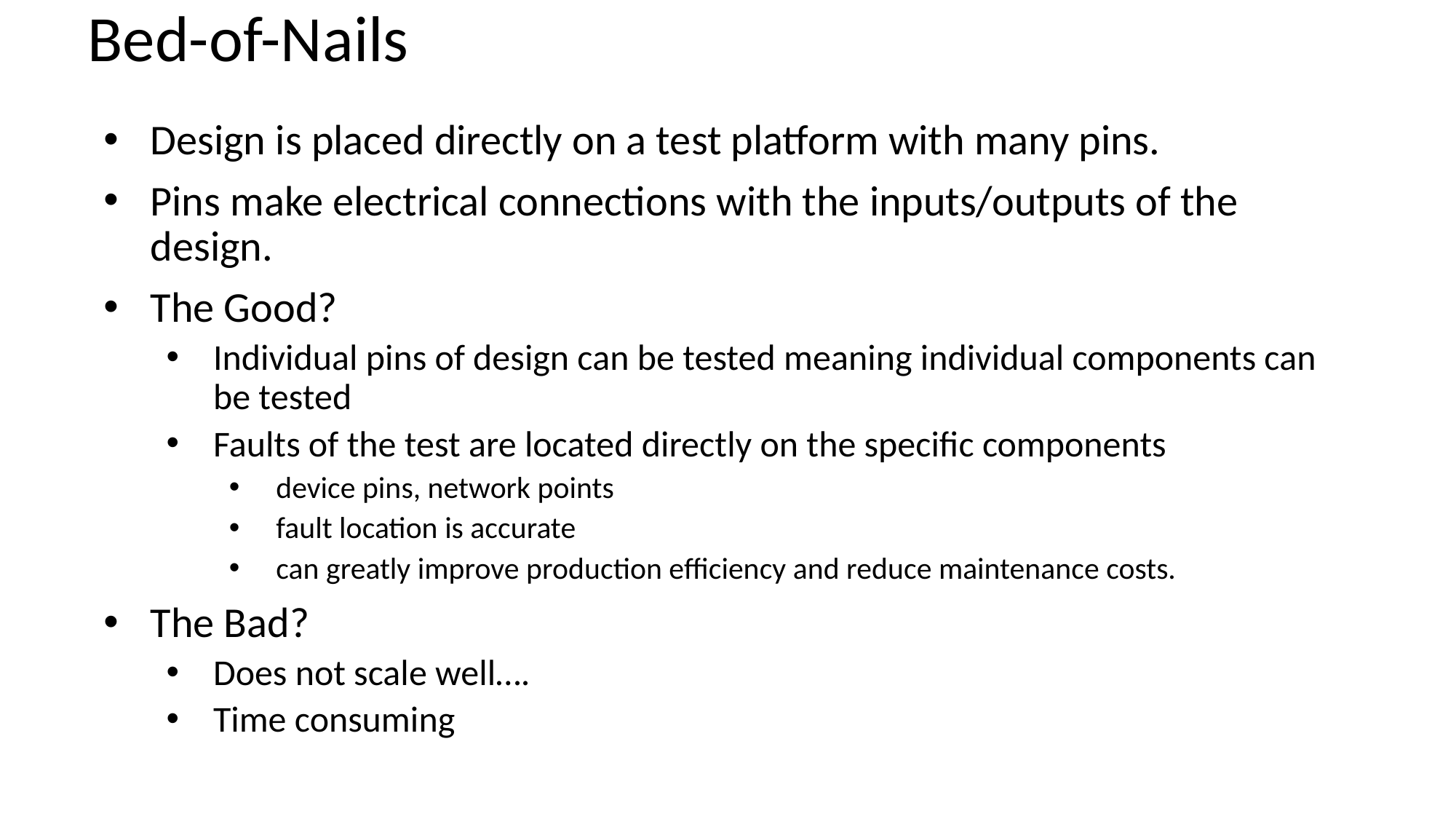

Bed-of-Nails
Design is placed directly on a test platform with many pins.
Pins make electrical connections with the inputs/outputs of the design.
The Good?
Individual pins of design can be tested meaning individual components can be tested
Faults of the test are located directly on the specific components
device pins, network points
fault location is accurate
can greatly improve production efficiency and reduce maintenance costs.
The Bad?
Does not scale well….
Time consuming